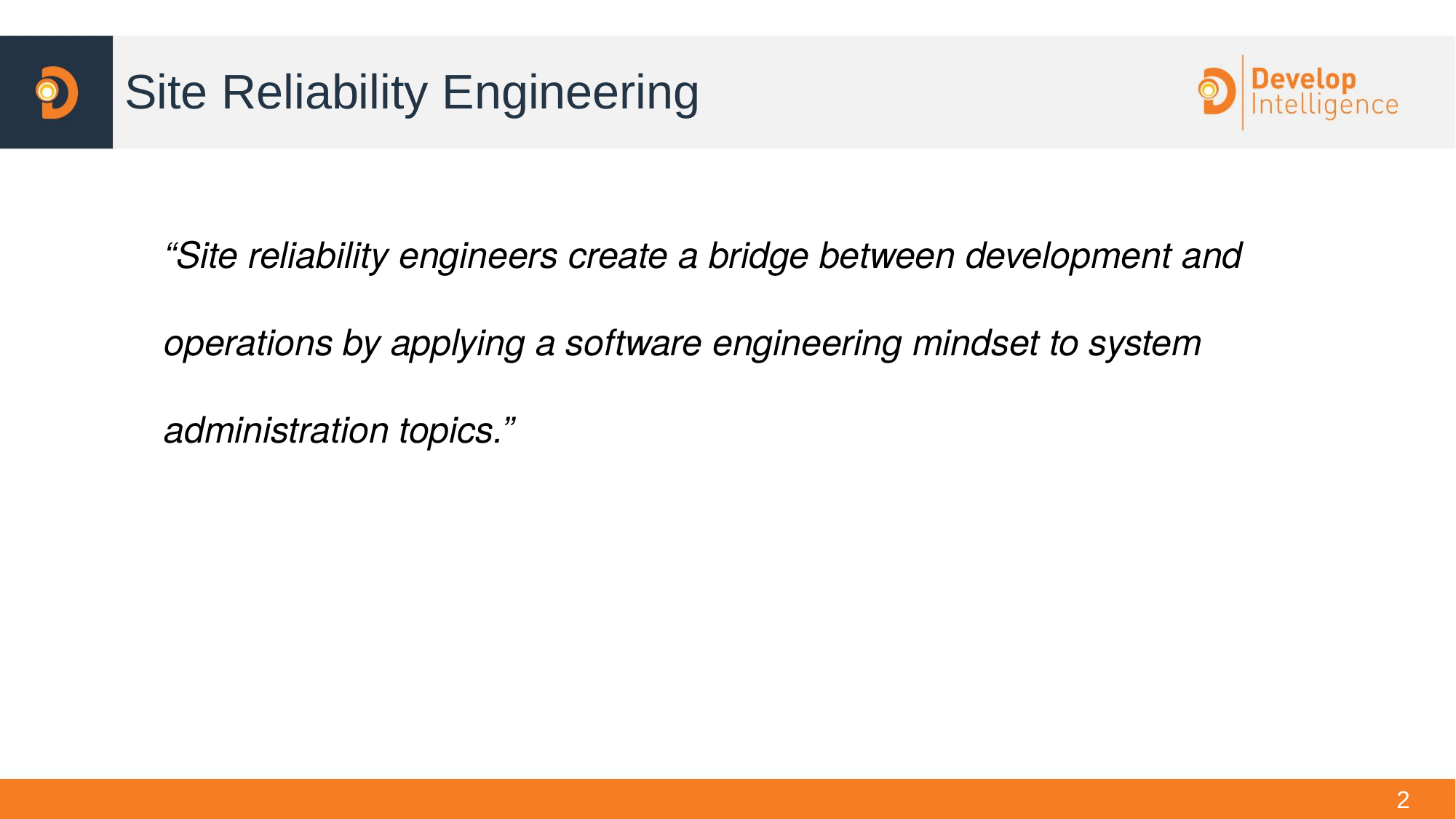

# Site Reliability Engineering
“Site reliability engineers create a bridge between development and operations by applying a software engineering mindset to system administration topics.”
2